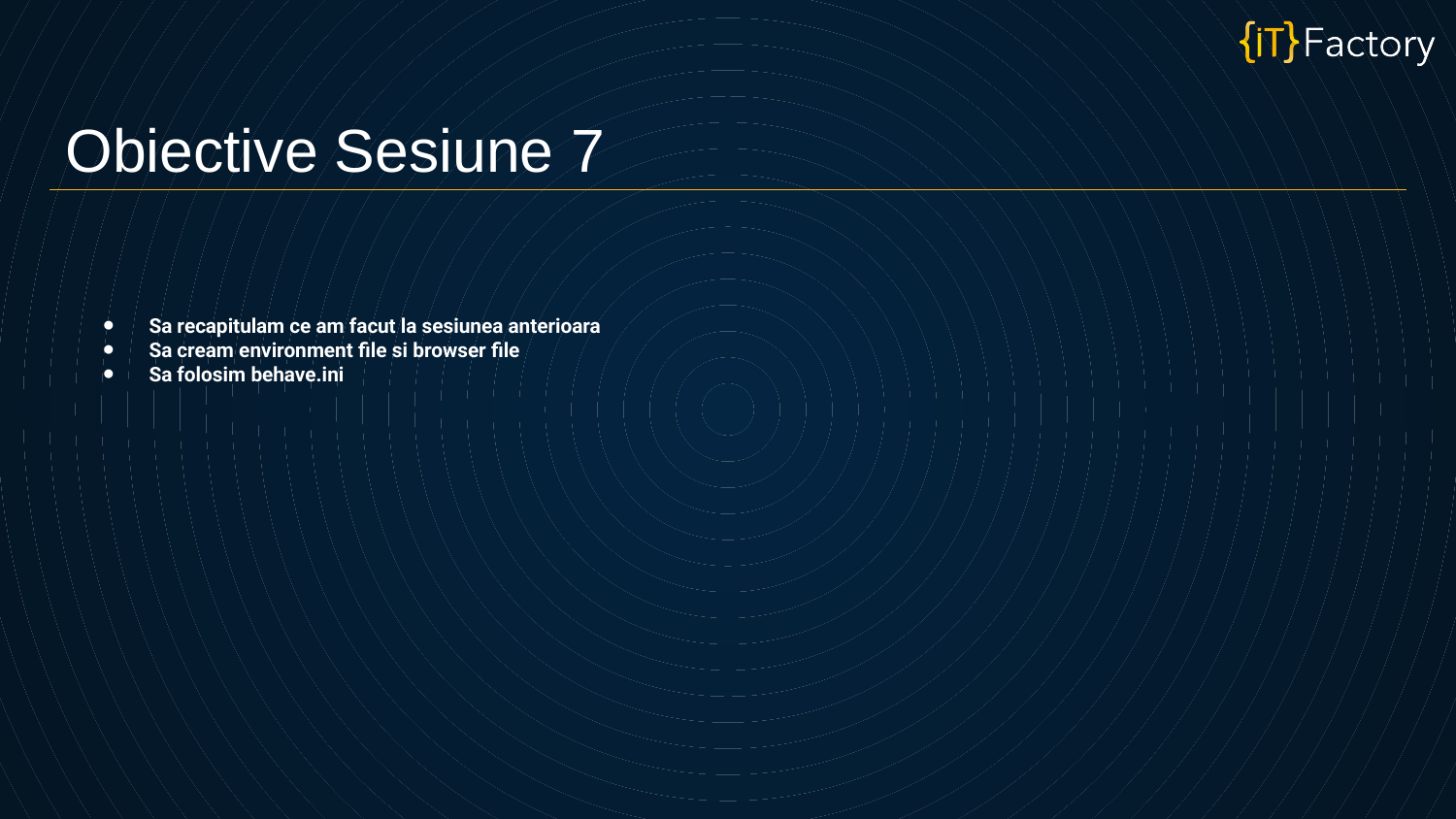

Obiective Sesiune 7
Sa recapitulam ce am facut la sesiunea anterioara
Sa cream environment file si browser file
Sa folosim behave.ini